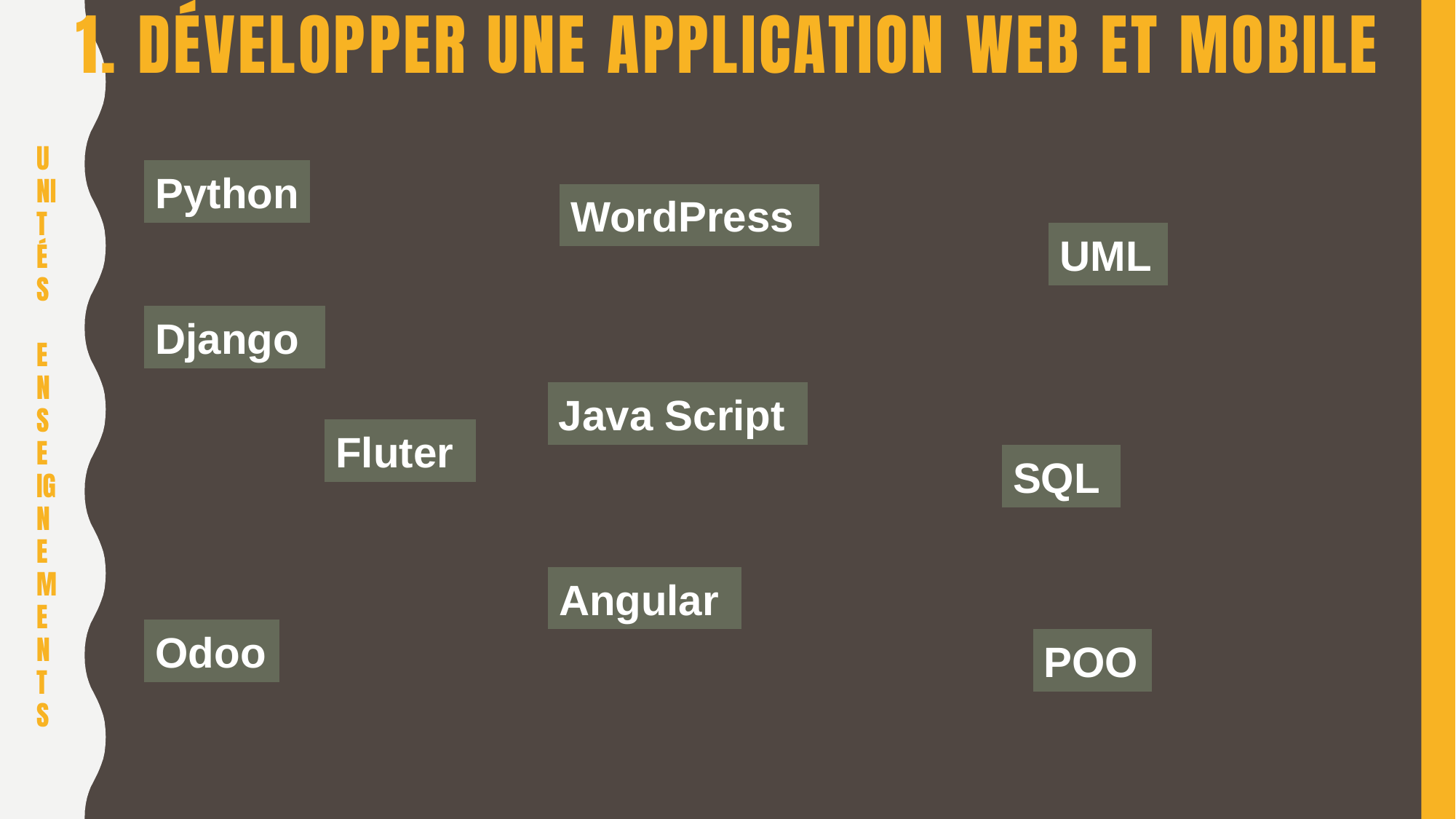

1. Développer une application web et mobile
UNI
TÉS

ENSE
IGNEMENTS
Python
WordPress
UML
Django
Java Script
Fluter
SQL
Angular
Odoo
POO